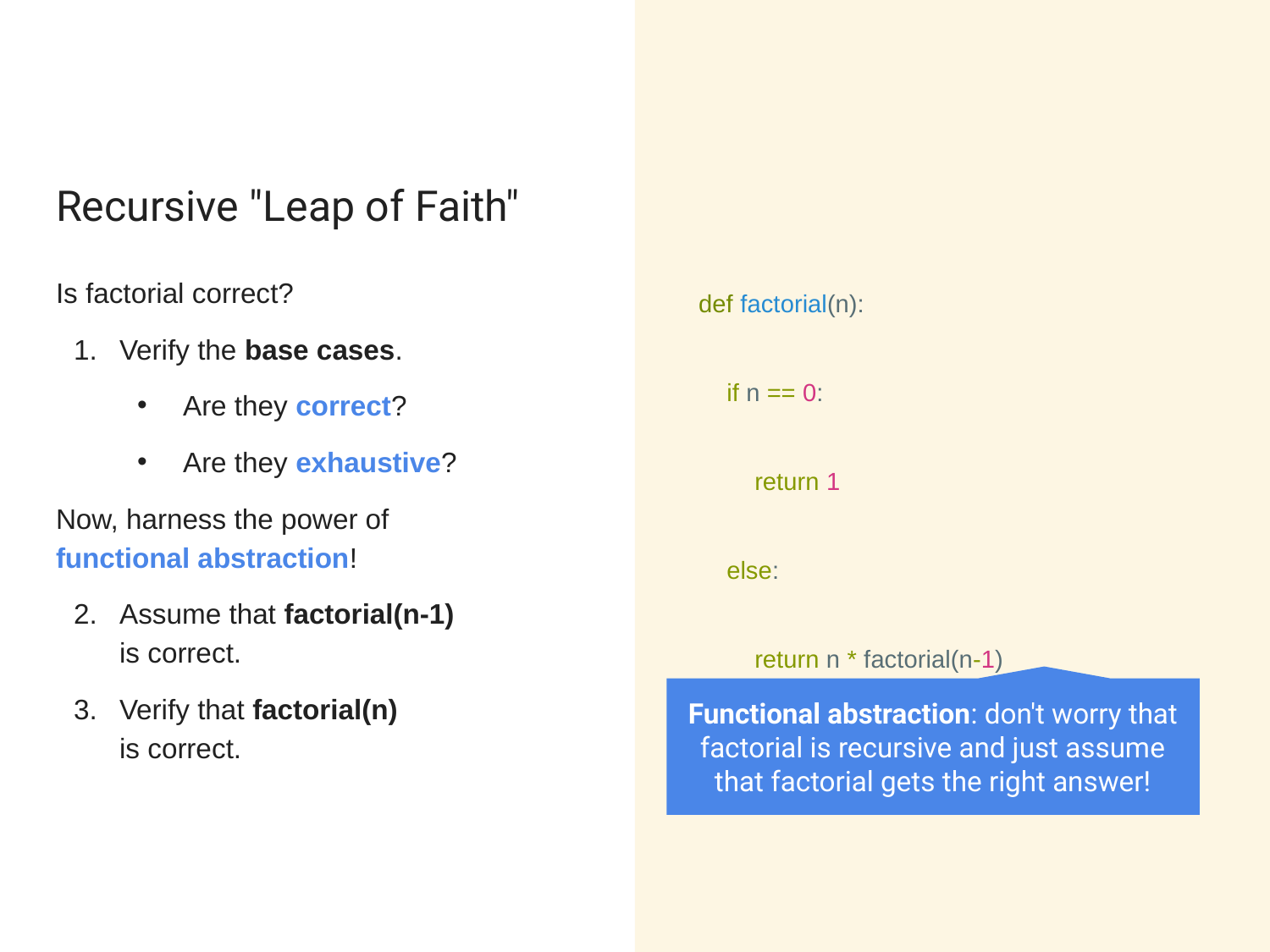

# Recursive "Leap of Faith"
Is factorial correct?
Verify the base cases.
Are they correct?
Are they exhaustive?
Now, harness the power of
functional abstraction!
Assume that factorial(n-1)
is correct.
Verify that factorial(n)
is correct.
def factorial(n):

    if n == 0:

        return 1

    else:
        return n * factorial(n-1)
Functional abstraction: don't worry that factorial is recursive and just assume that factorial gets the right answer!